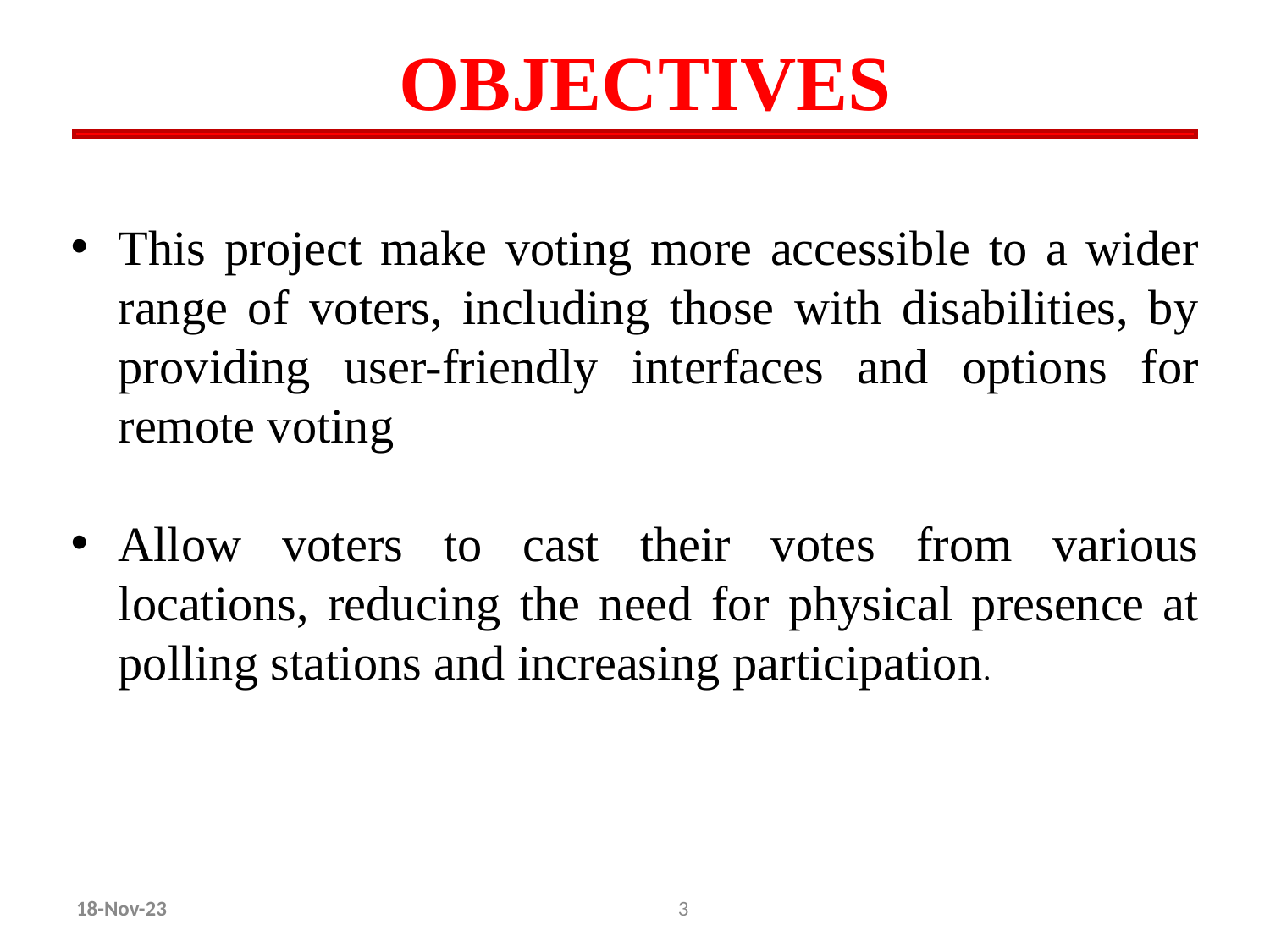

# OBJECTIVES

This project make voting more accessible to a wider range of voters, including those with disabilities, by providing user-friendly interfaces and options for remote voting

Allow voters to cast their votes from various locations, reducing the need for physical presence at polling stations and increasing participation.

3
18-Nov-23